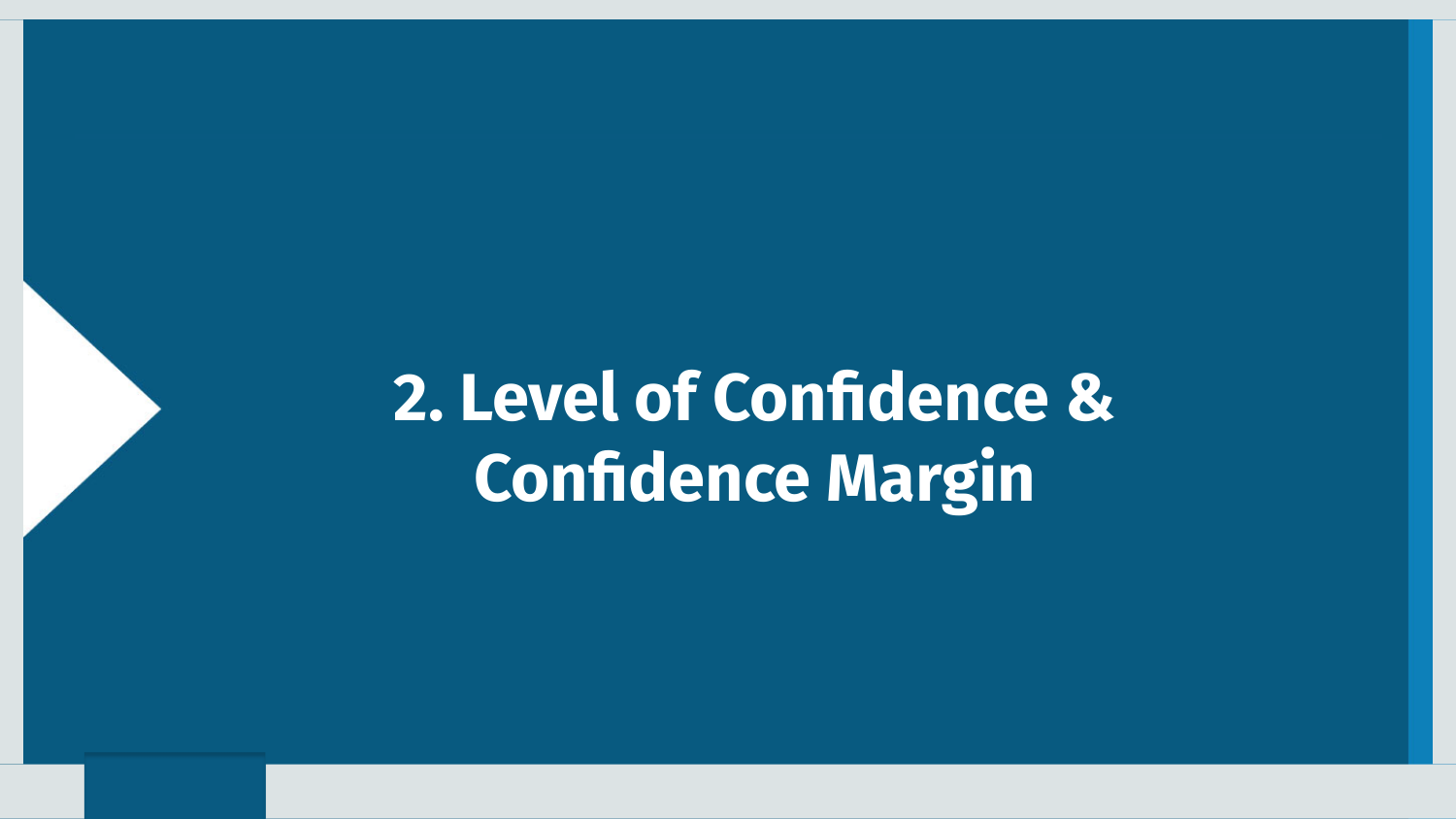

2. Level of Confidence &
Confidence Margin